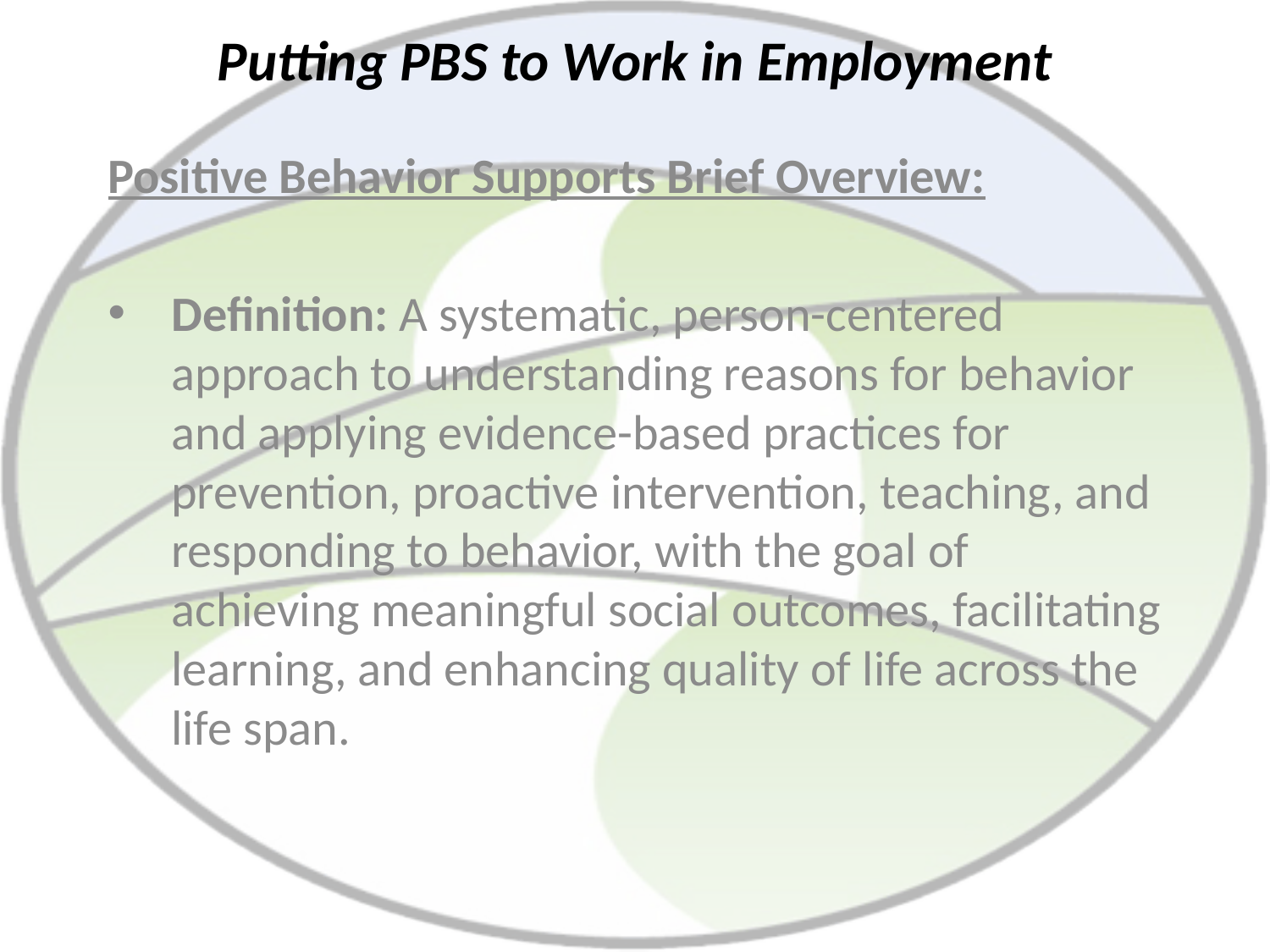

# Putting PBS to Work in Employment
Positive Behavior Supports Brief Overview:

Definition: A systematic, person-centered approach to understanding reasons for behavior and applying evidence-based practices for prevention, proactive intervention, teaching, and responding to behavior, with the goal of achieving meaningful social outcomes, facilitating learning, and enhancing quality of life across the life span.